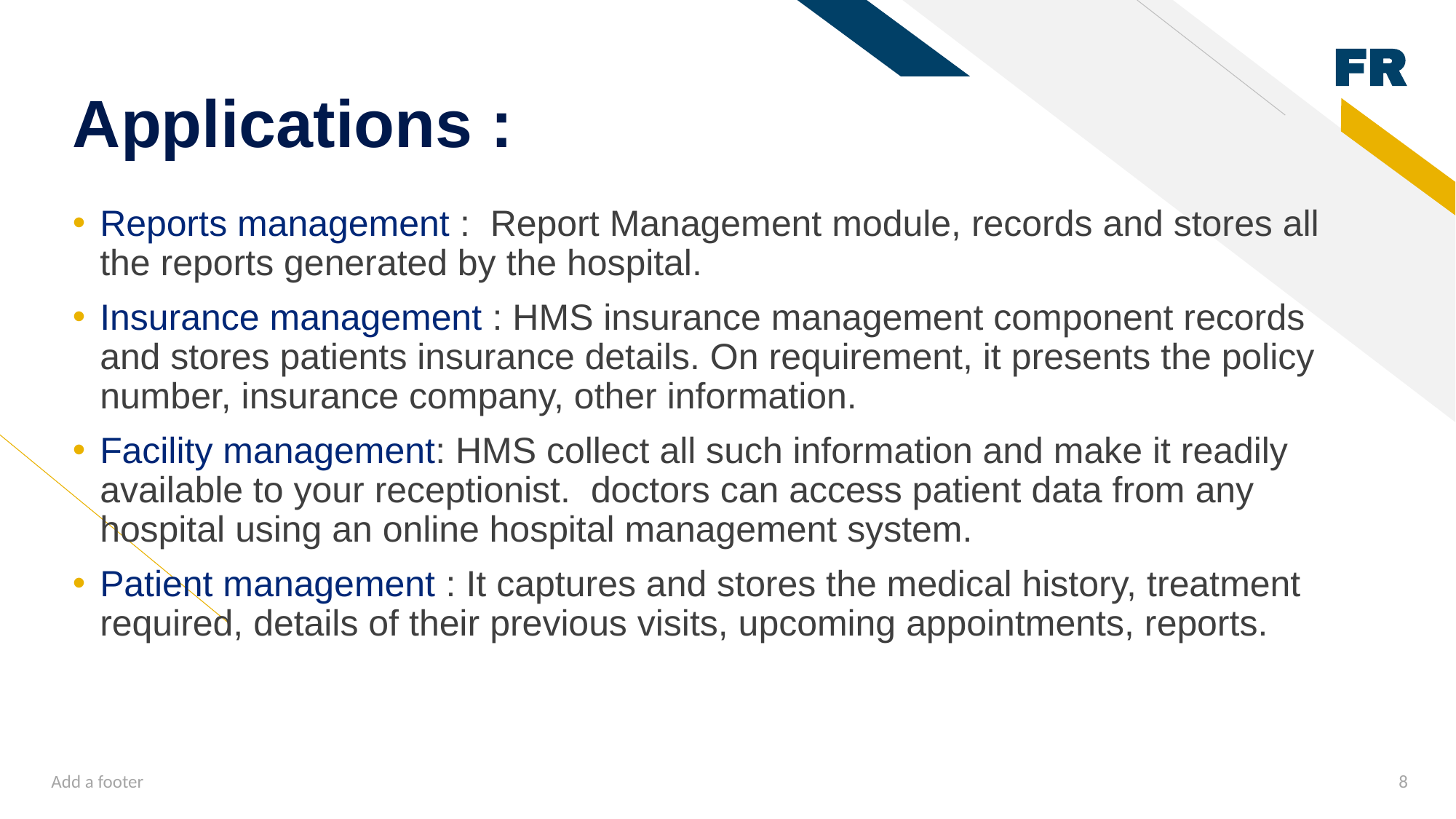

# Applications :
Reports management :  Report Management module, records and stores all the reports generated by the hospital.
Insurance management : HMS insurance management component records and stores patients insurance details. On requirement, it presents the policy number, insurance company, other information.
Facility management: HMS collect all such information and make it readily available to your receptionist.  doctors can access patient data from any hospital using an online hospital management system.
Patient management : It captures and stores the medical history, treatment required, details of their previous visits, upcoming appointments, reports.
Add a footer
8